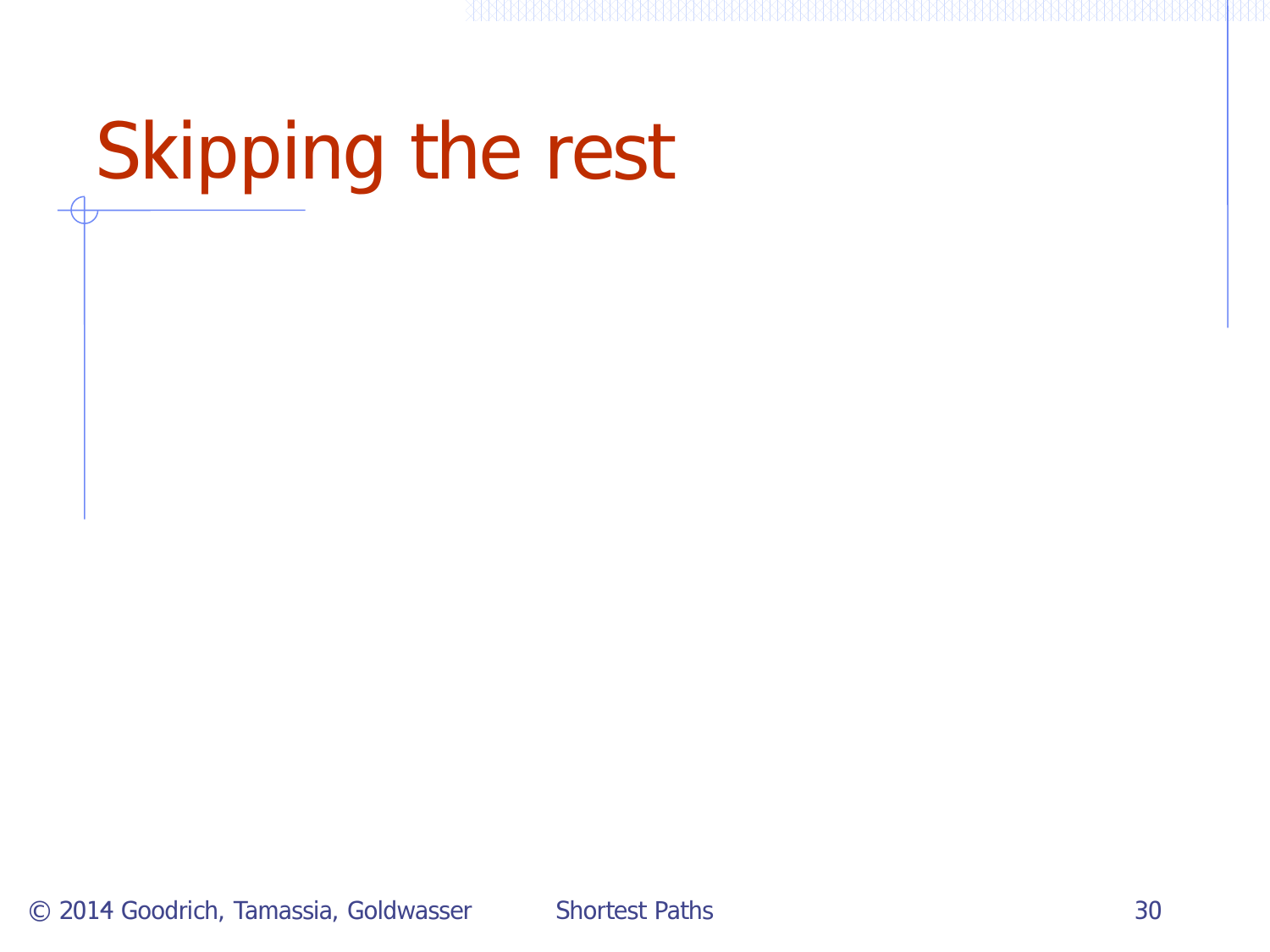

# Skipping the rest

Shortest Paths
30